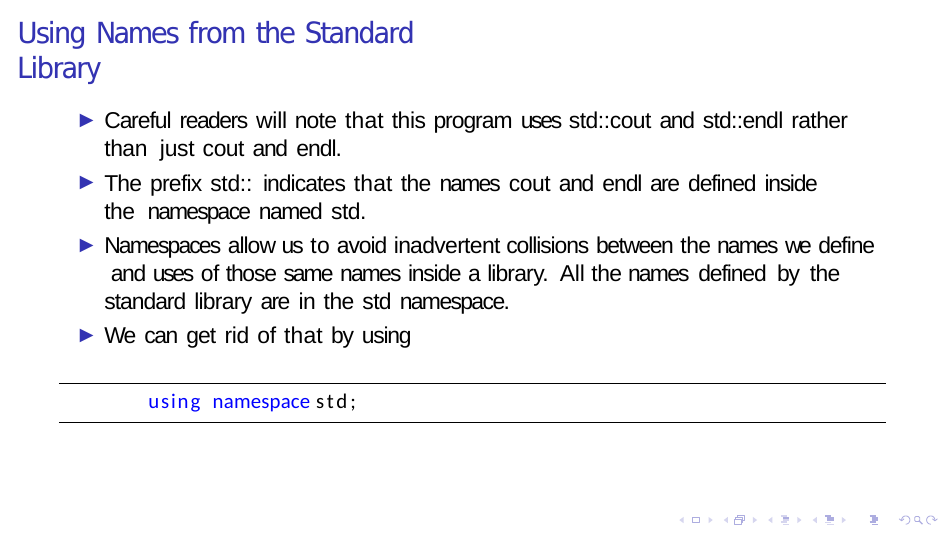

# Using Names from the Standard Library
Careful readers will note that this program uses std::cout and std::endl rather than  just cout and endl.
The prefix std:: indicates that the names cout and endl are defined inside the  namespace named std.
Namespaces allow us to avoid inadvertent collisions between the names we define  and uses of those same names inside a library. All the names defined by the  standard library are in the std namespace.
We can get rid of that by using

using namespace std;